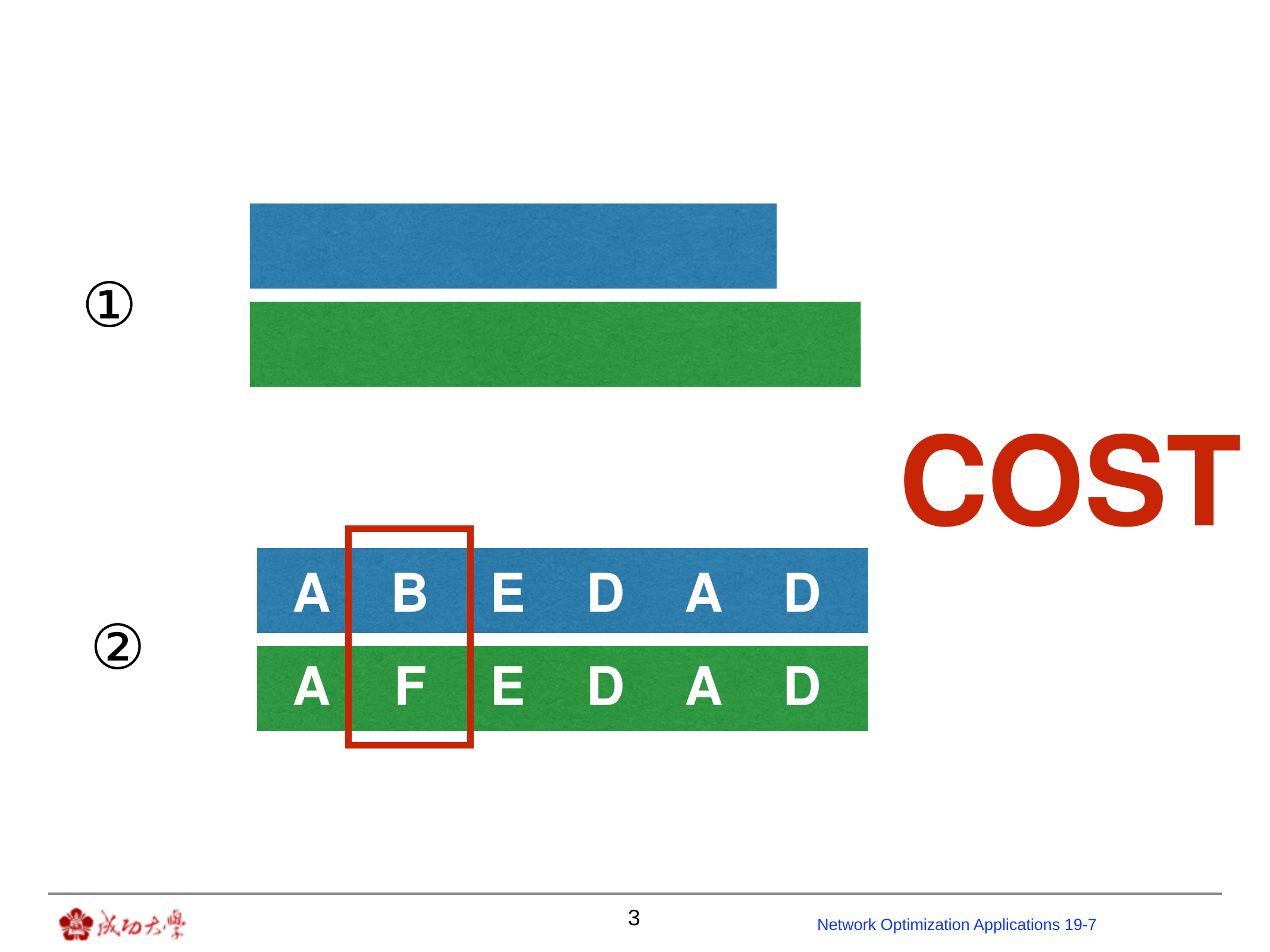

①

COST

A
B
E
D
A
D
②

A
F
E
D
A
D
3